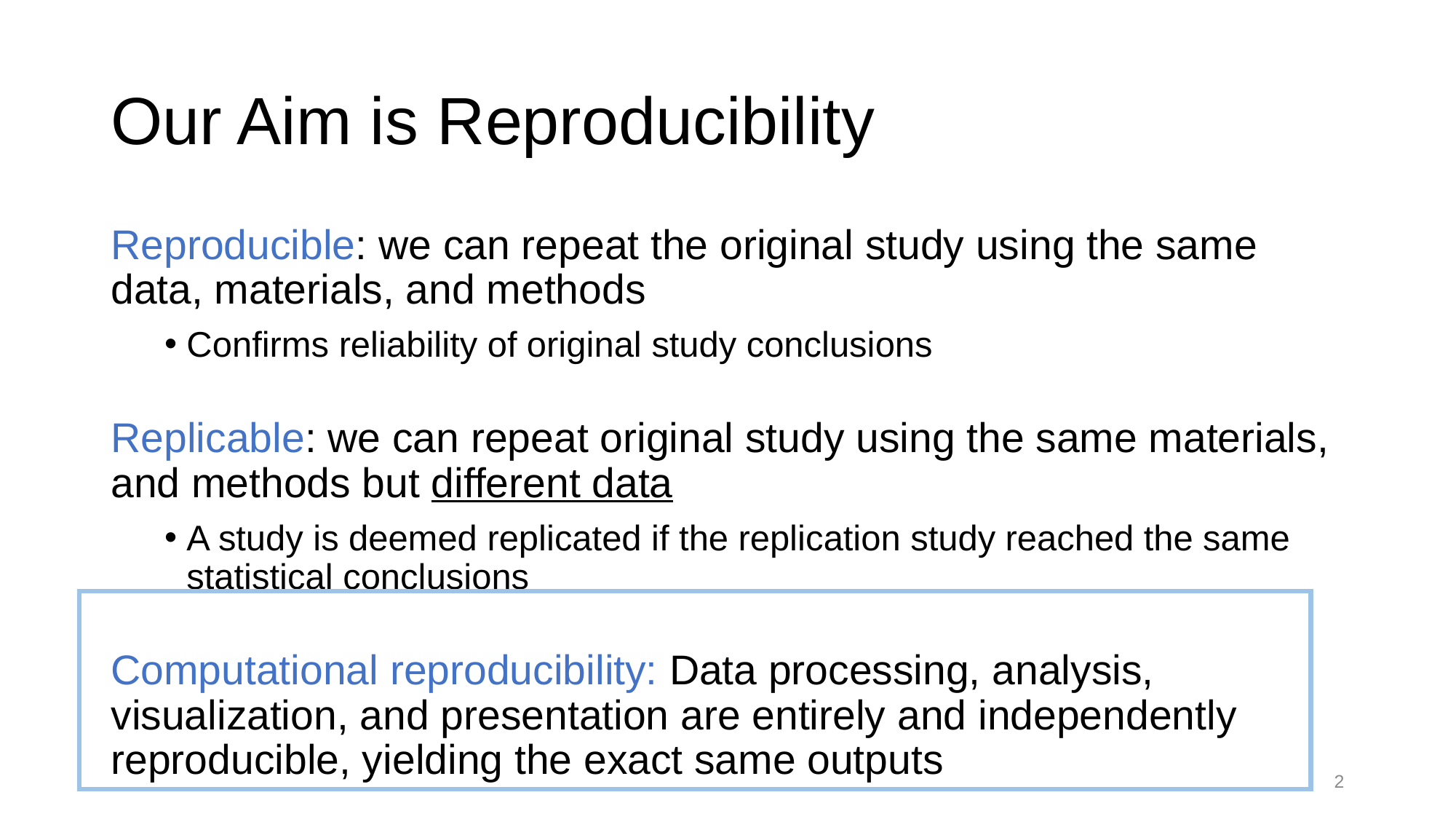

# Our Aim is Reproducibility
Reproducible: we can repeat the original study using the same data, materials, and methods
Confirms reliability of original study conclusions
Replicable: we can repeat original study using the same materials, and methods but different data
A study is deemed replicated if the replication study reached the same statistical conclusions
Computational reproducibility: Data processing, analysis, visualization, and presentation are entirely and independently reproducible, yielding the exact same outputs

2